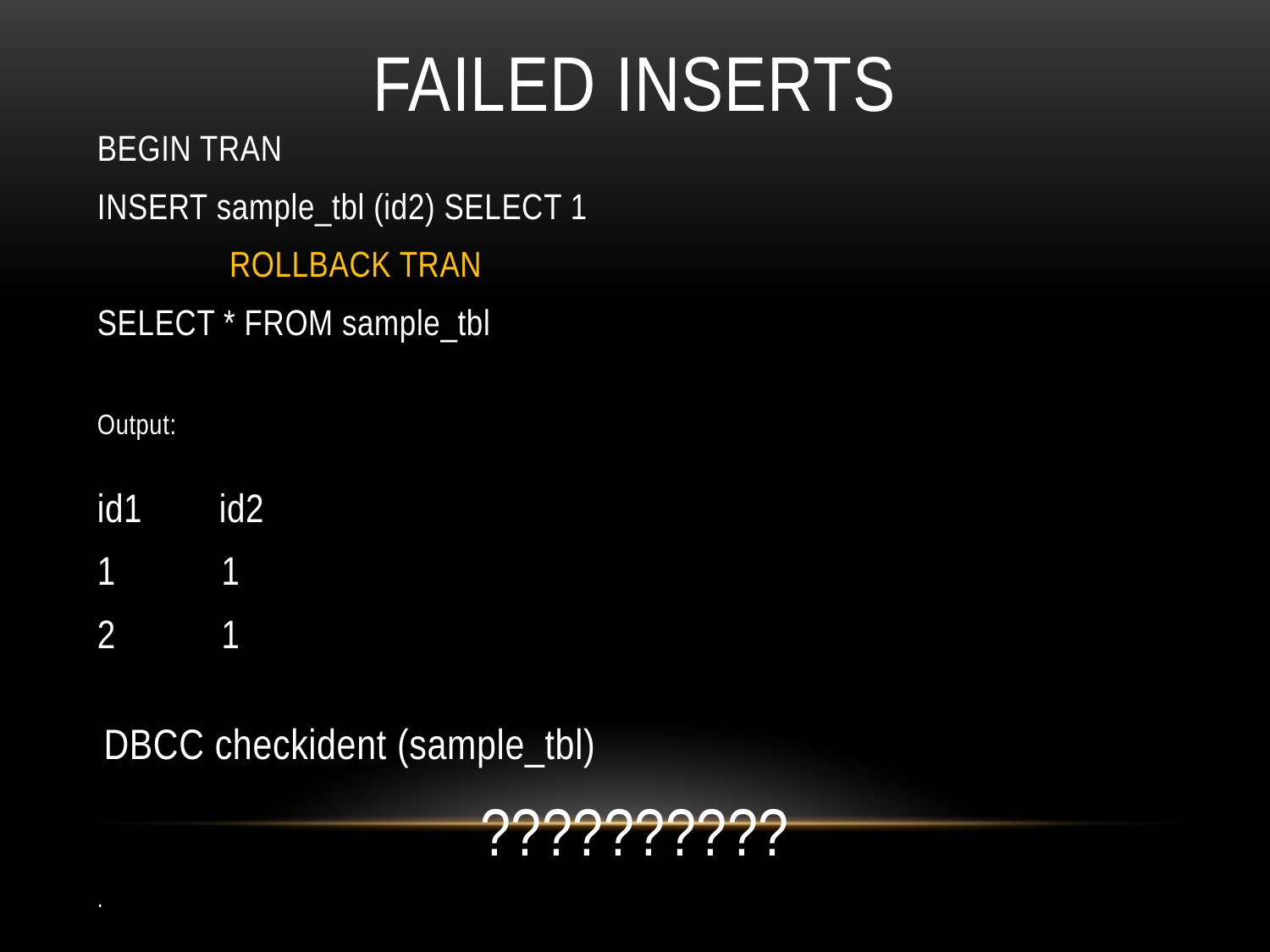

# Failed Inserts
BEGIN TRAN
INSERT sample_tbl (id2) SELECT 1
               ROLLBACK TRAN
SELECT * FROM sample_tbl

Output:
id1        id2
1           1
2           1

 DBCC checkident (sample_tbl)
??????????
.